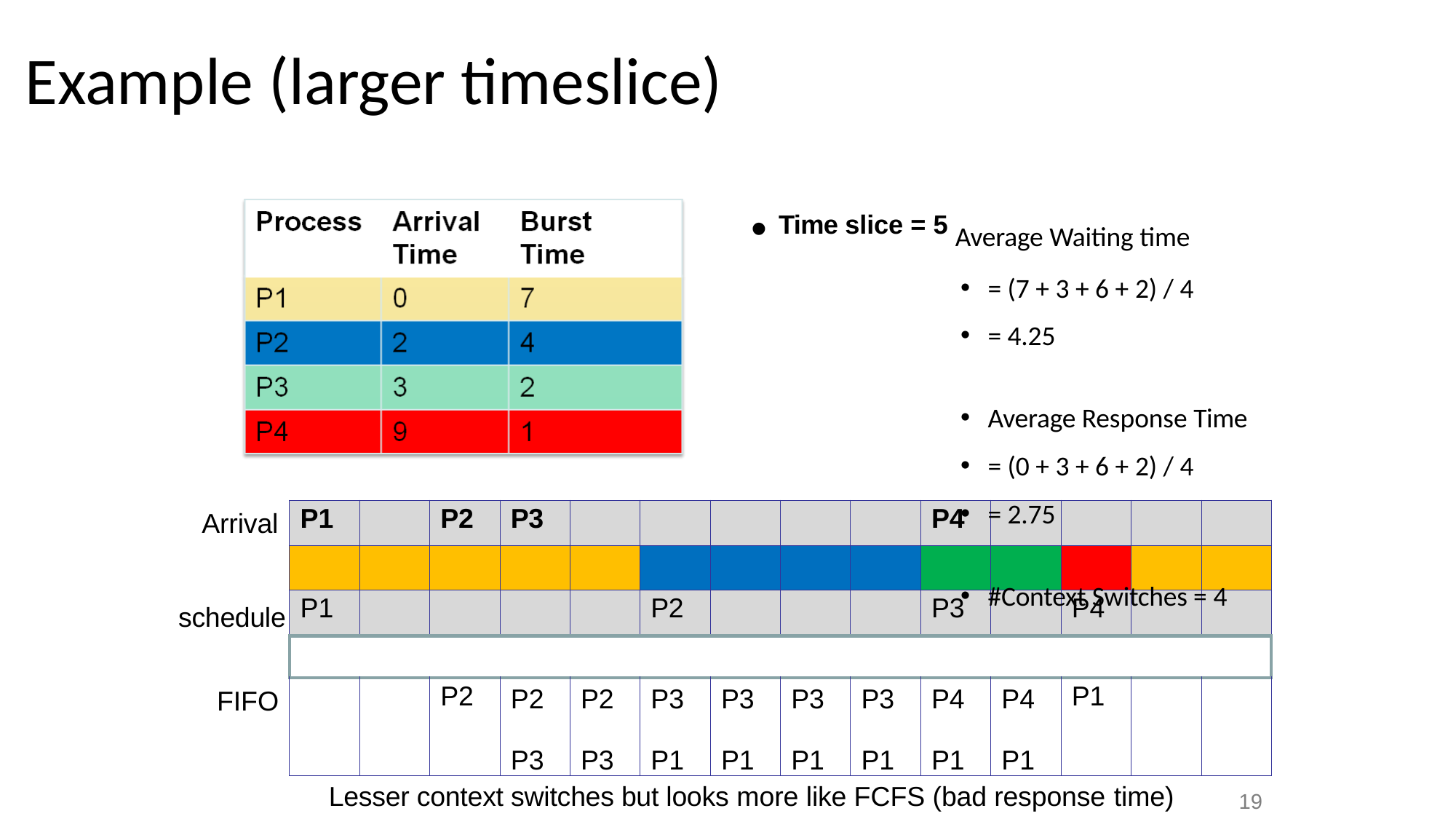

# Example (larger timeslice)

Time slice = 5 Average Waiting time
= (7 + 3 + 6 + 2) / 4
= 4.25

Average Response Time
= (0 + 3 + 6 + 2) / 4
= 2.75

#Context Switches = 4
| P1 |  | P2 | P3 |  |  |  |  |  | P4 |  |  |  |  |
| --- | --- | --- | --- | --- | --- | --- | --- | --- | --- | --- | --- | --- | --- |
|  |  |  |  |  |  |  |  |  |  |  |  |  |  |
| P1 |  |  |  |  | P2 |  |  |  | P3 |  | P4 |  |  |
|  |  |  |  |  |  |  |  |  |  |  |  |  |  |
|  |  | P2 | P2 P3 | P2 P3 | P3 P1 | P3 P1 | P3 P1 | P3 P1 | P4 P1 | P4 P1 | P1 |  |  |
Arrival

schedule

FIFO
Lesser context switches but looks more like FCFS (bad response time)
19